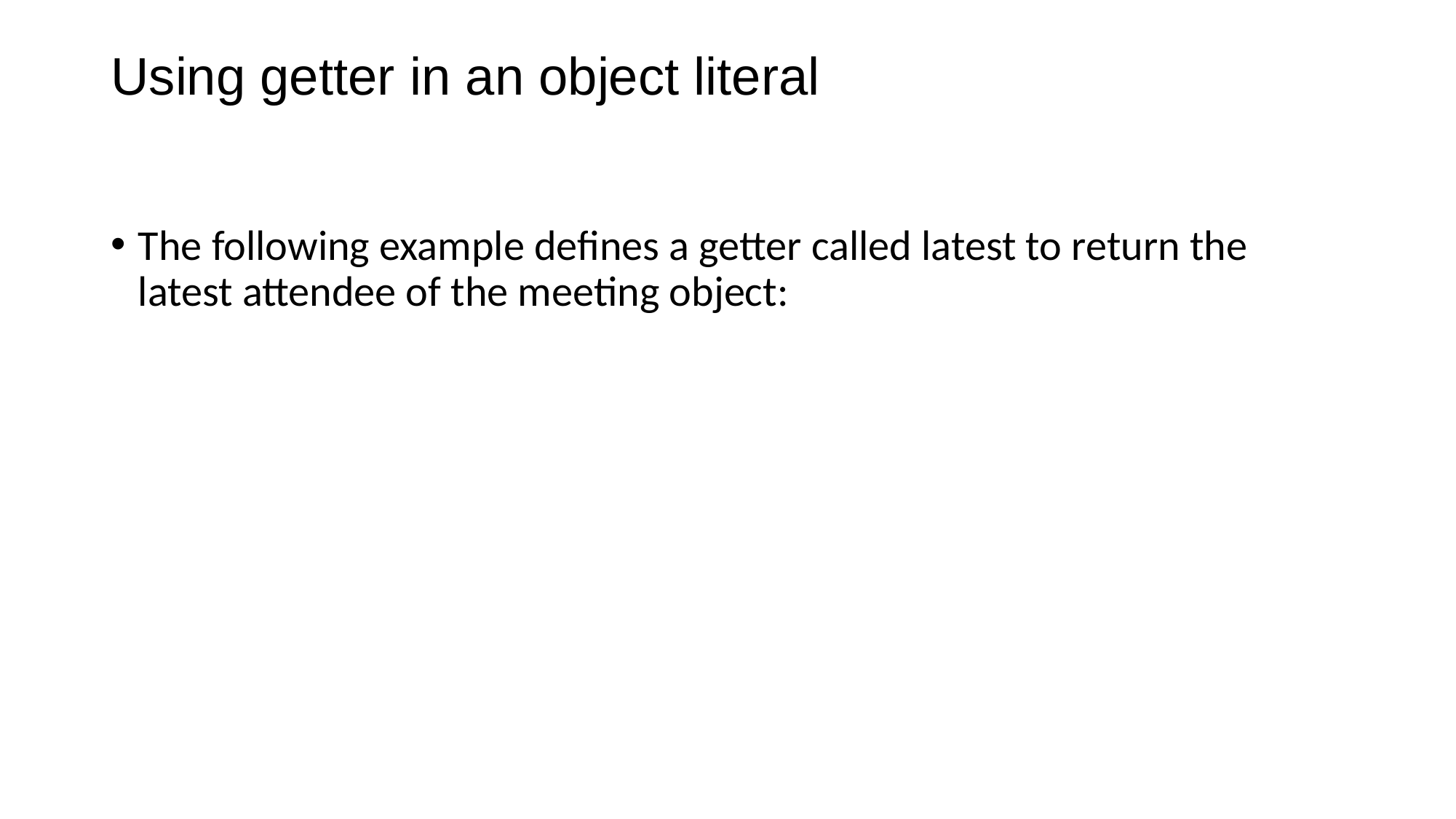

# Using getter in an object literal
The following example defines a getter called latest to return the latest attendee of the meeting object: